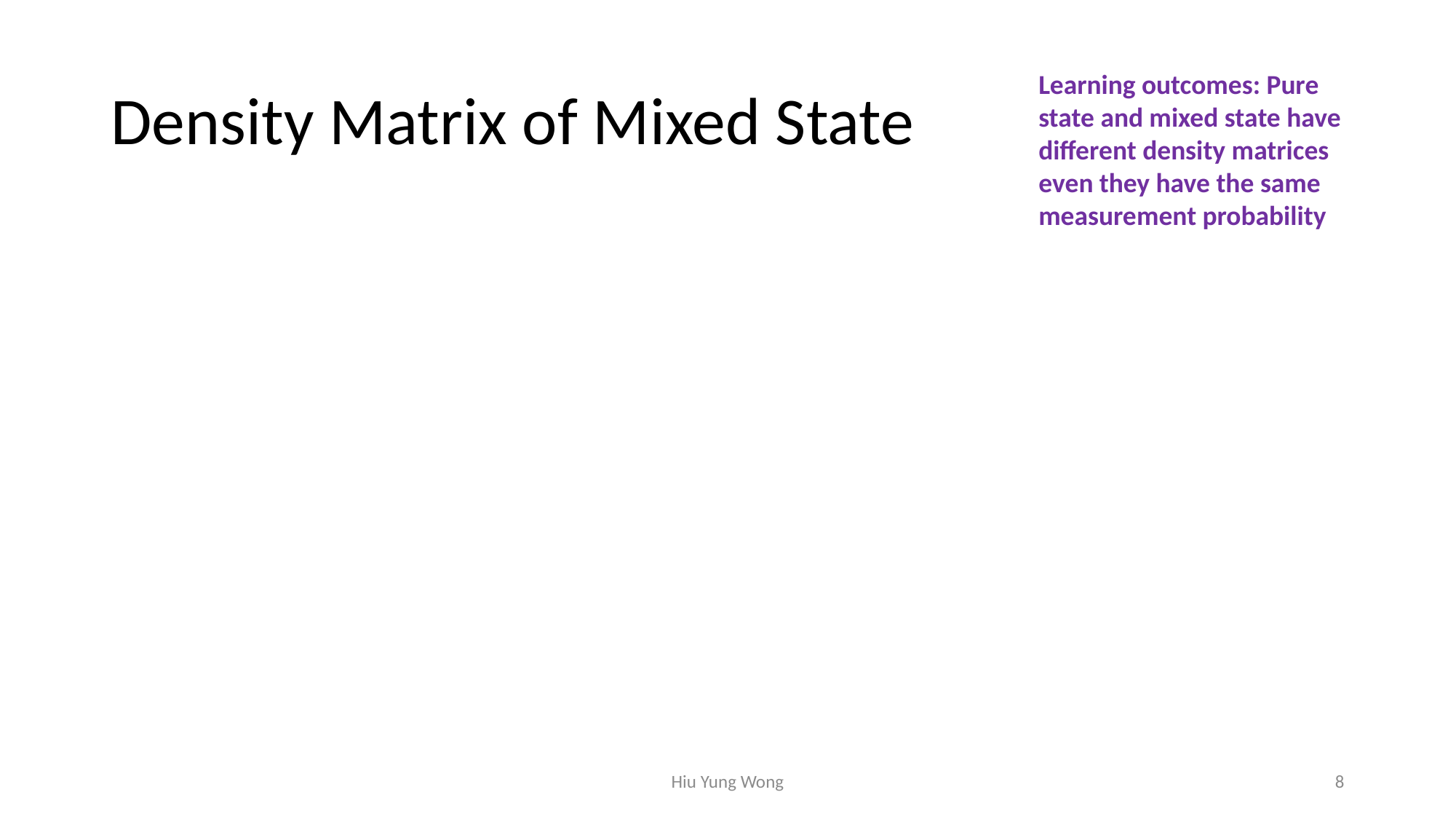

# Density Matrix of Mixed State
Learning outcomes: Pure state and mixed state have different density matrices even they have the same measurement probability
Hiu Yung Wong
8